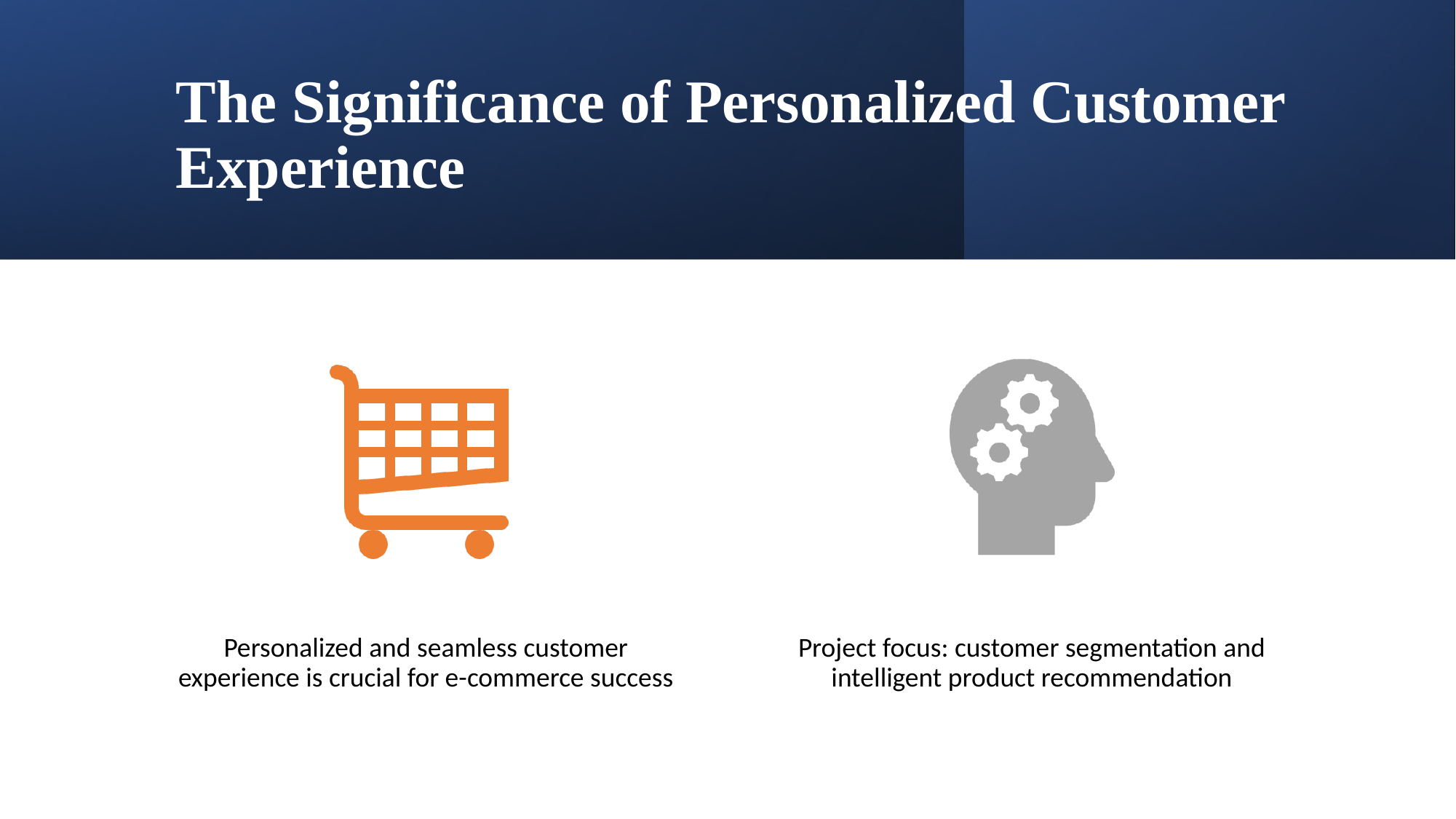

# The Significance of Personalized Customer Experience
Personalized and seamless customer experience is crucial for e-commerce success
Project focus: customer segmentation and intelligent product recommendation